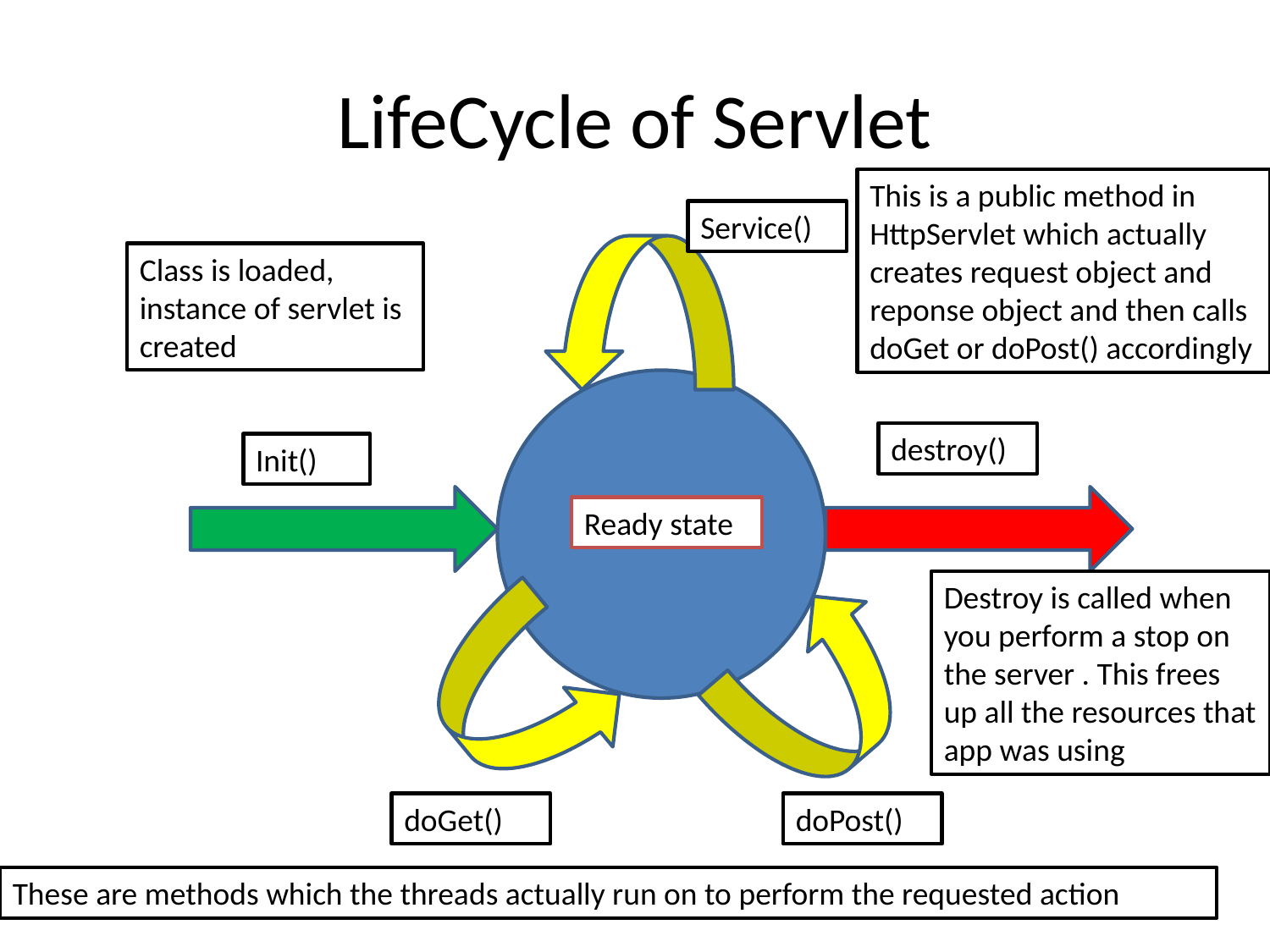

# LifeCycle of Servlet
This is a public method in HttpServlet which actually creates request object and reponse object and then calls doGet or doPost() accordingly
Service()

Class is loaded, instance of servlet is created
Init()

Ready state
destroy()

Destroy is called when you perform a stop on the server . This frees up all the resources that app was using

doGet()
doPost()
These are methods which the threads actually run on to perform the requested action